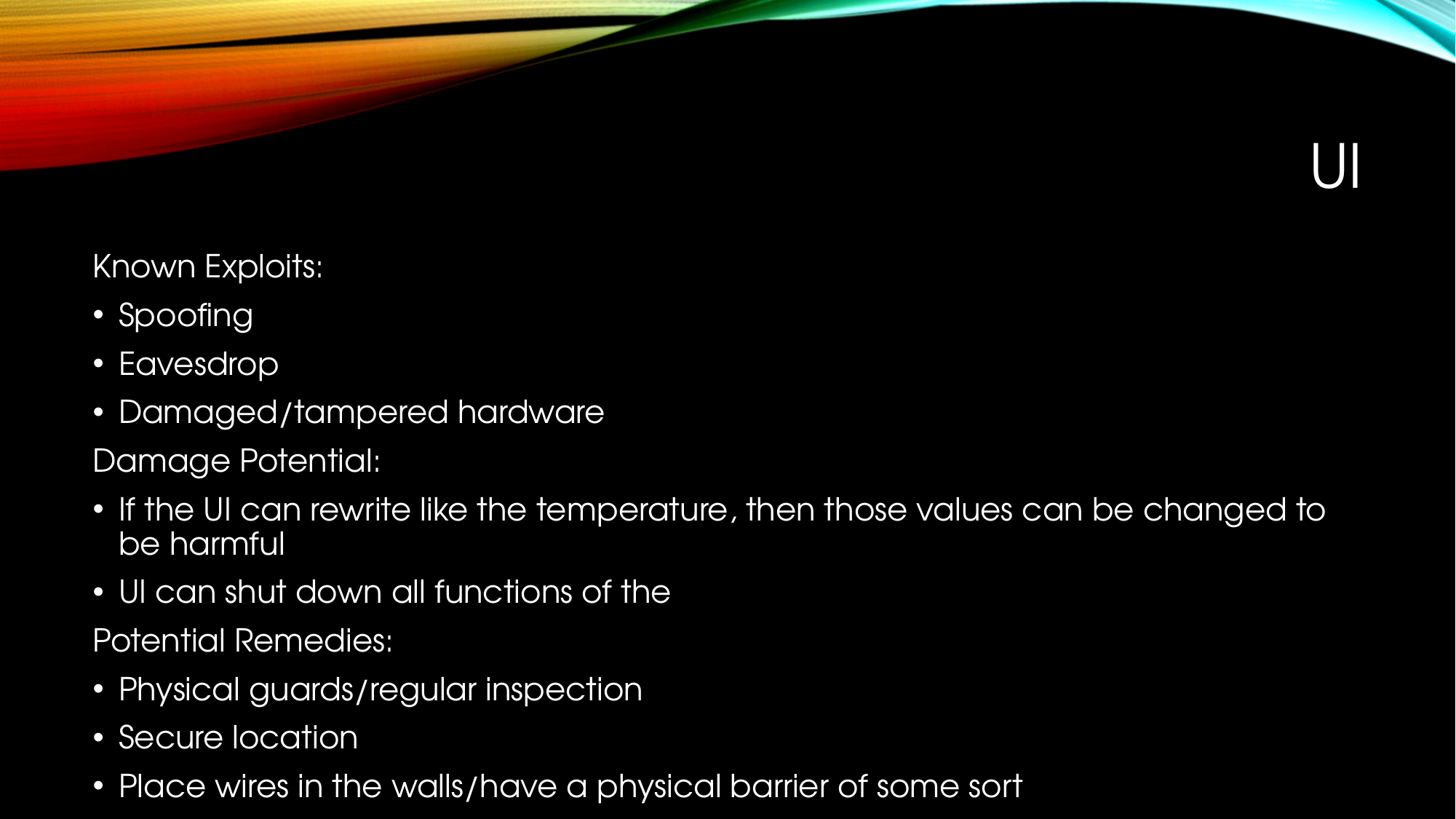

# UI
Known Exploits:
Spoofing
Eavesdrop
Damaged/tampered hardware
Damage Potential:
If the UI can rewrite like the temperature, then those values can be changed to be harmful
UI can shut down all functions of the
Potential Remedies:
Physical guards/regular inspection
Secure location
Place wires in the walls/have a physical barrier of some sort